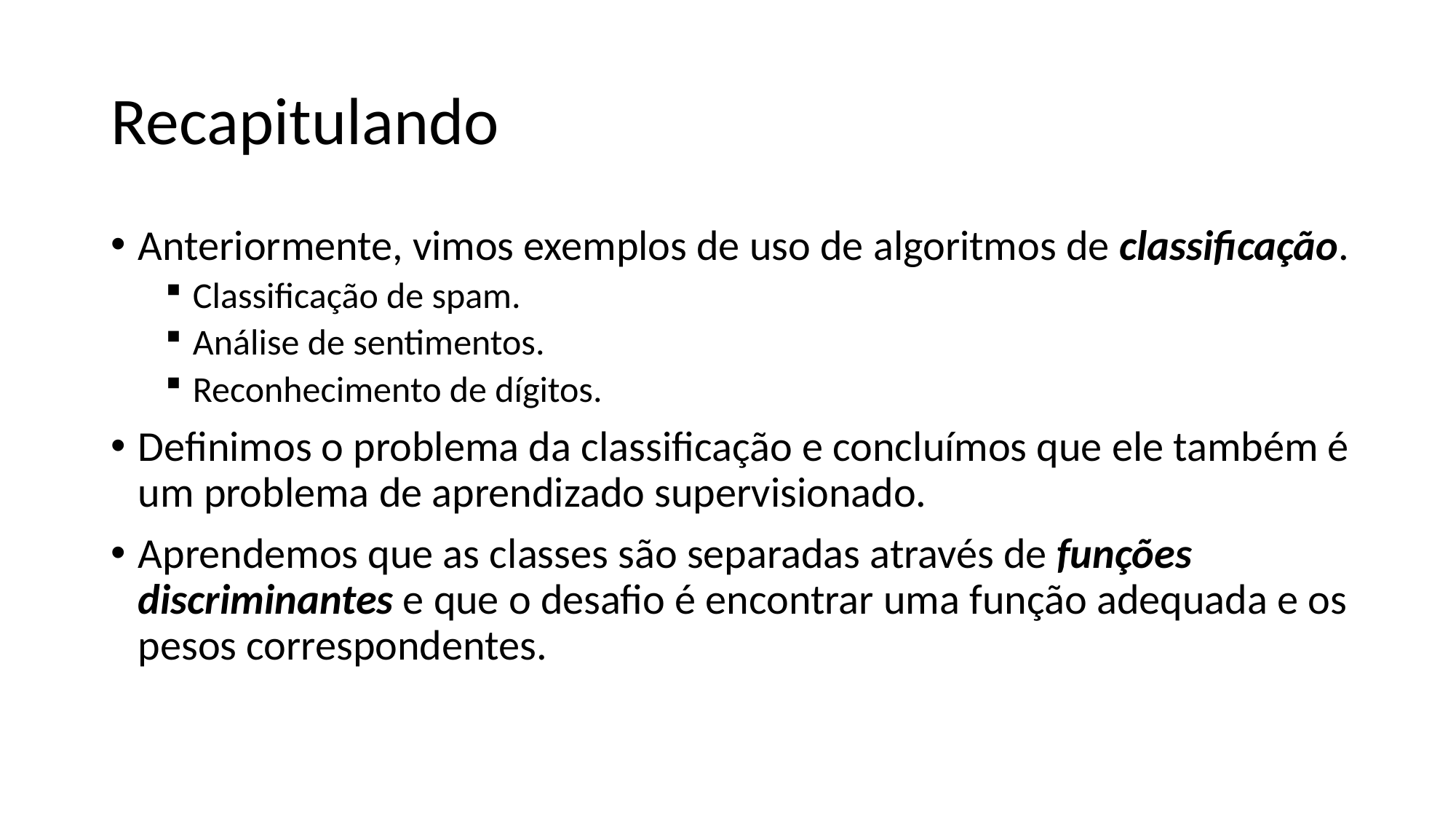

# Recapitulando
Anteriormente, vimos exemplos de uso de algoritmos de classificação.
Classificação de spam.
Análise de sentimentos.
Reconhecimento de dígitos.
Definimos o problema da classificação e concluímos que ele também é um problema de aprendizado supervisionado.
Aprendemos que as classes são separadas através de funções discriminantes e que o desafio é encontrar uma função adequada e os pesos correspondentes.